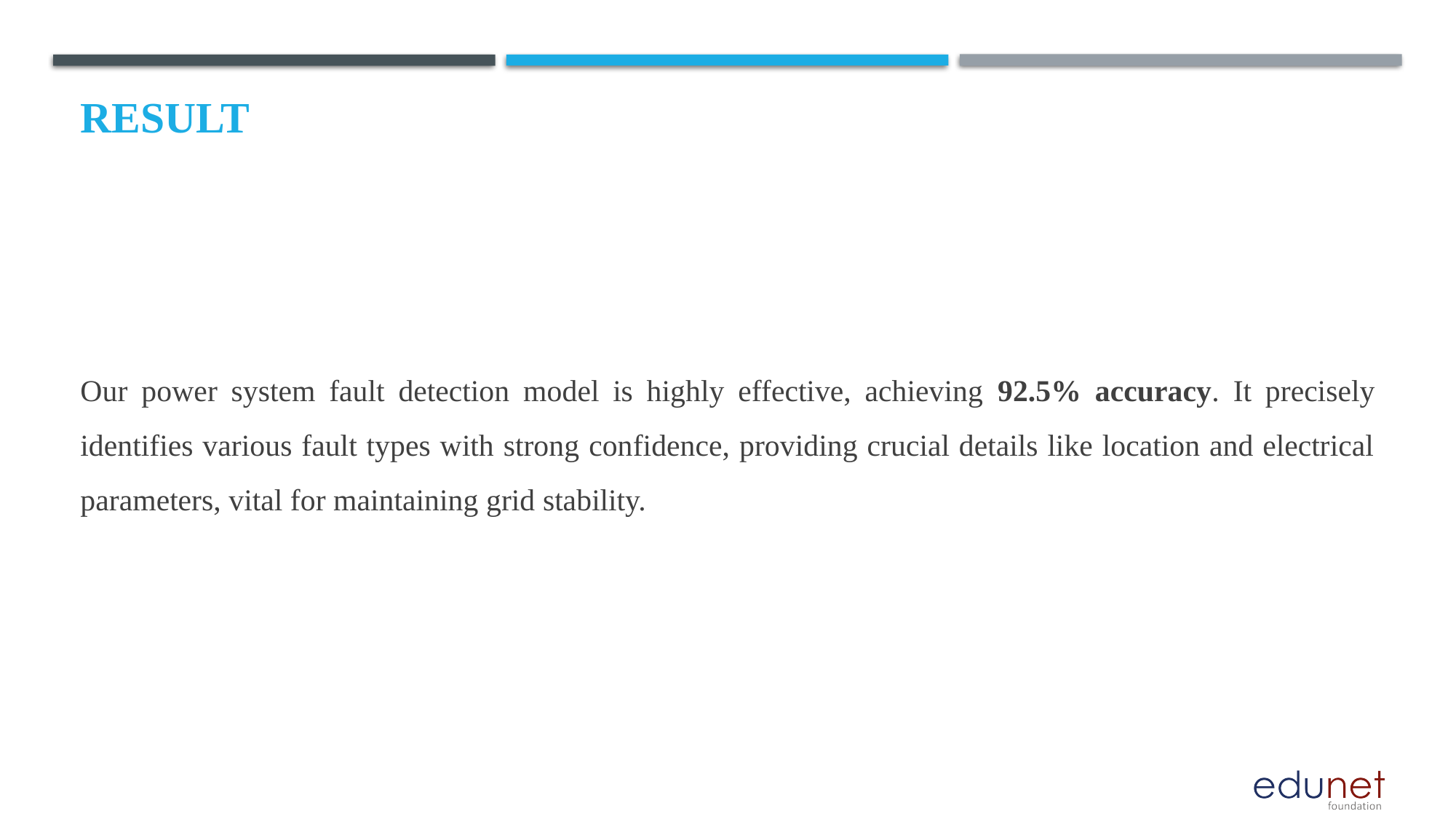

# Result
Our power system fault detection model is highly effective, achieving 92.5% accuracy. It precisely identifies various fault types with strong confidence, providing crucial details like location and electrical parameters, vital for maintaining grid stability.